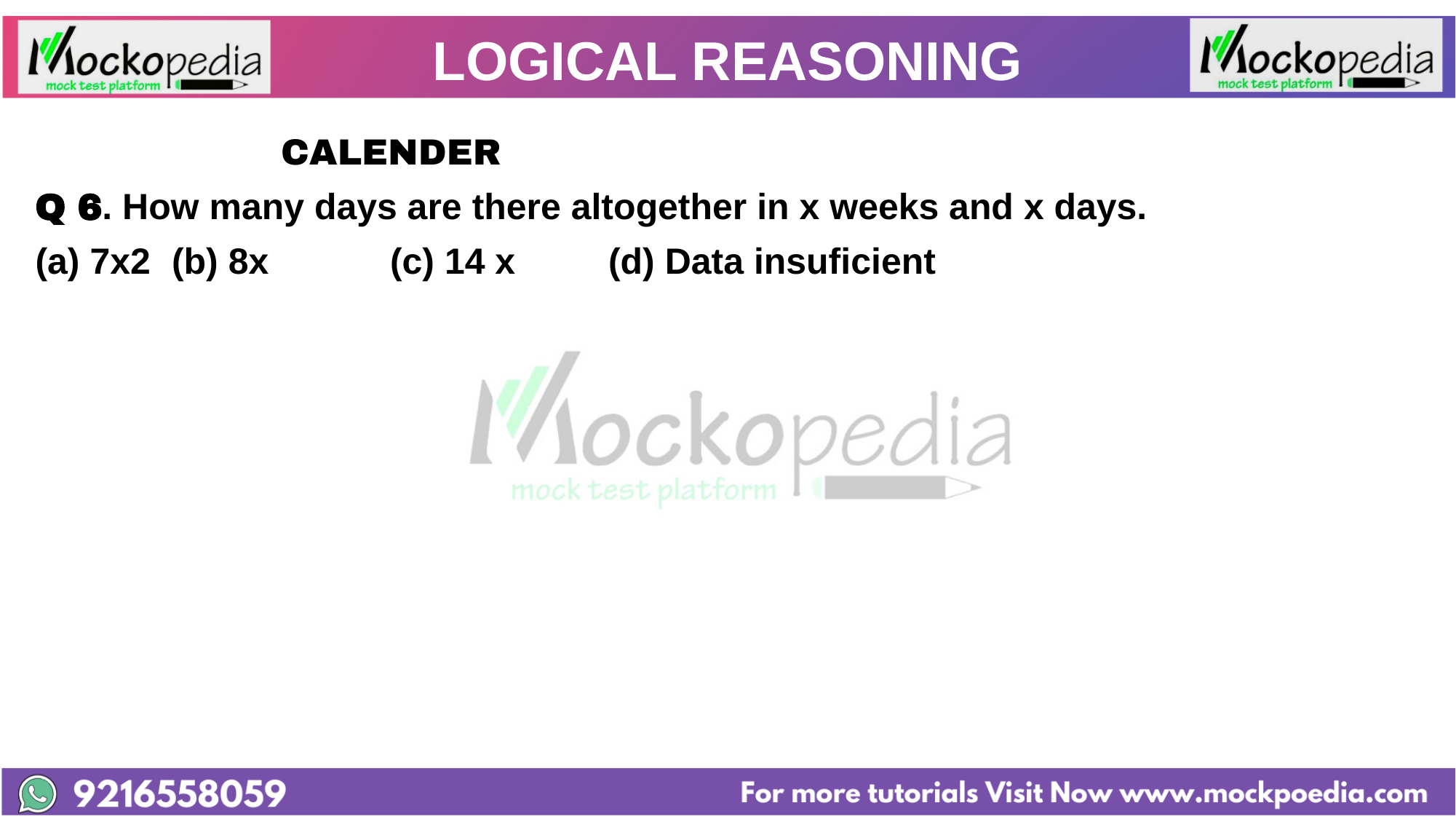

# LOGICAL REASONING
			CALENDER
Q 6. How many days are there altogether in x weeks and x days.
(a) 7x2 	(b) 8x 		(c) 14 x 	(d) Data insuficient